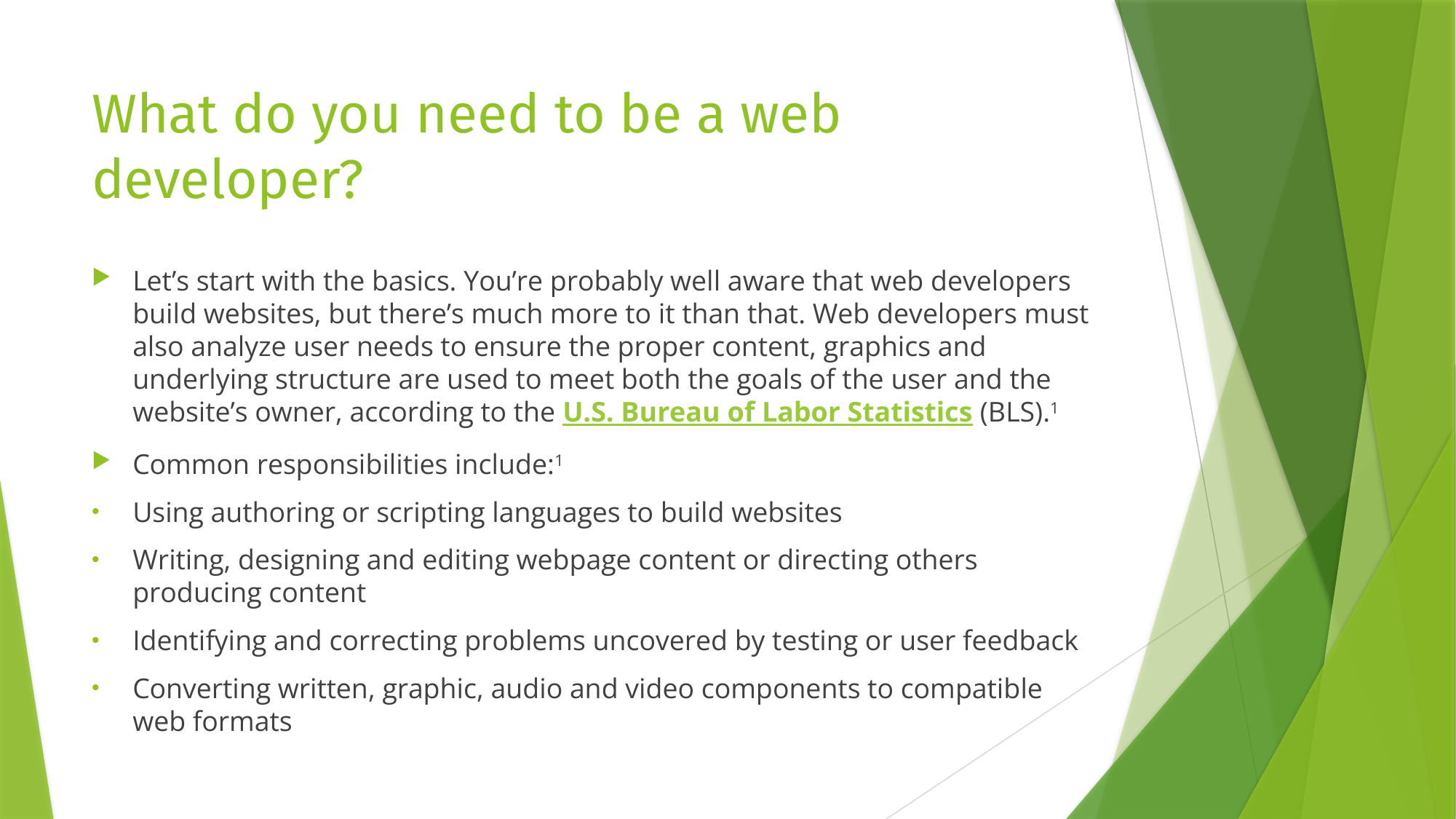

# What do you need to be a web developer?
Let’s start with the basics. You’re probably well aware that web developers build websites, but there’s much more to it than that. Web developers must also analyze user needs to ensure the proper content, graphics and underlying structure are used to meet both the goals of the user and the website’s owner, according to the U.S. Bureau of Labor Statistics (BLS).1
Common responsibilities include:1
Using authoring or scripting languages to build websites
Writing, designing and editing webpage content or directing others producing content
Identifying and correcting problems uncovered by testing or user feedback
Converting written, graphic, audio and video components to compatible web formats